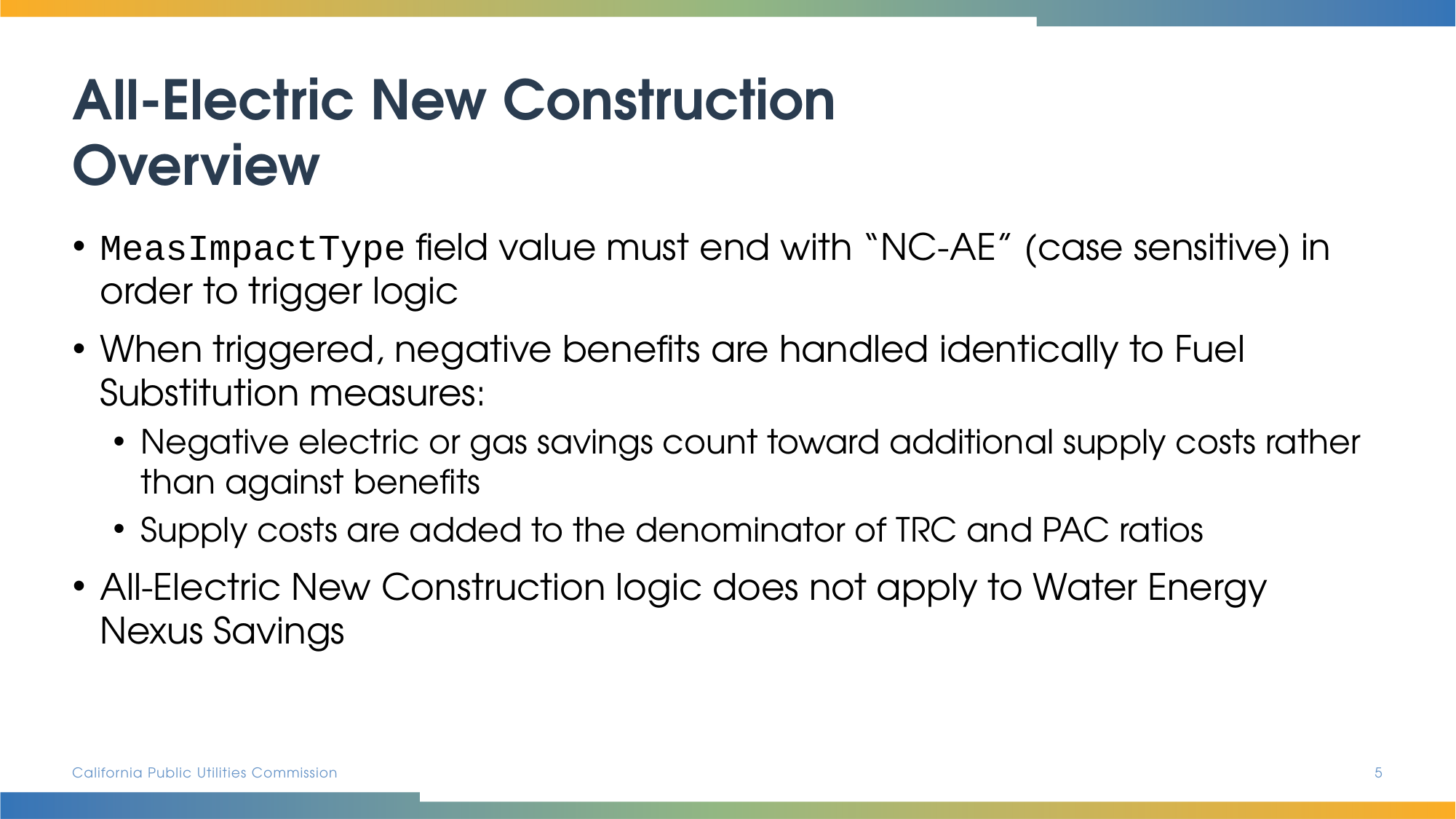

# All-Electric New Construction Overview
MeasImpactType field value must end with “NC-AE” (case sensitive) in order to trigger logic
When triggered, negative benefits are handled identically to Fuel Substitution measures:
Negative electric or gas savings count toward additional supply costs rather than against benefits
Supply costs are added to the denominator of TRC and PAC ratios
All-Electric New Construction logic does not apply to Water Energy Nexus Savings
5